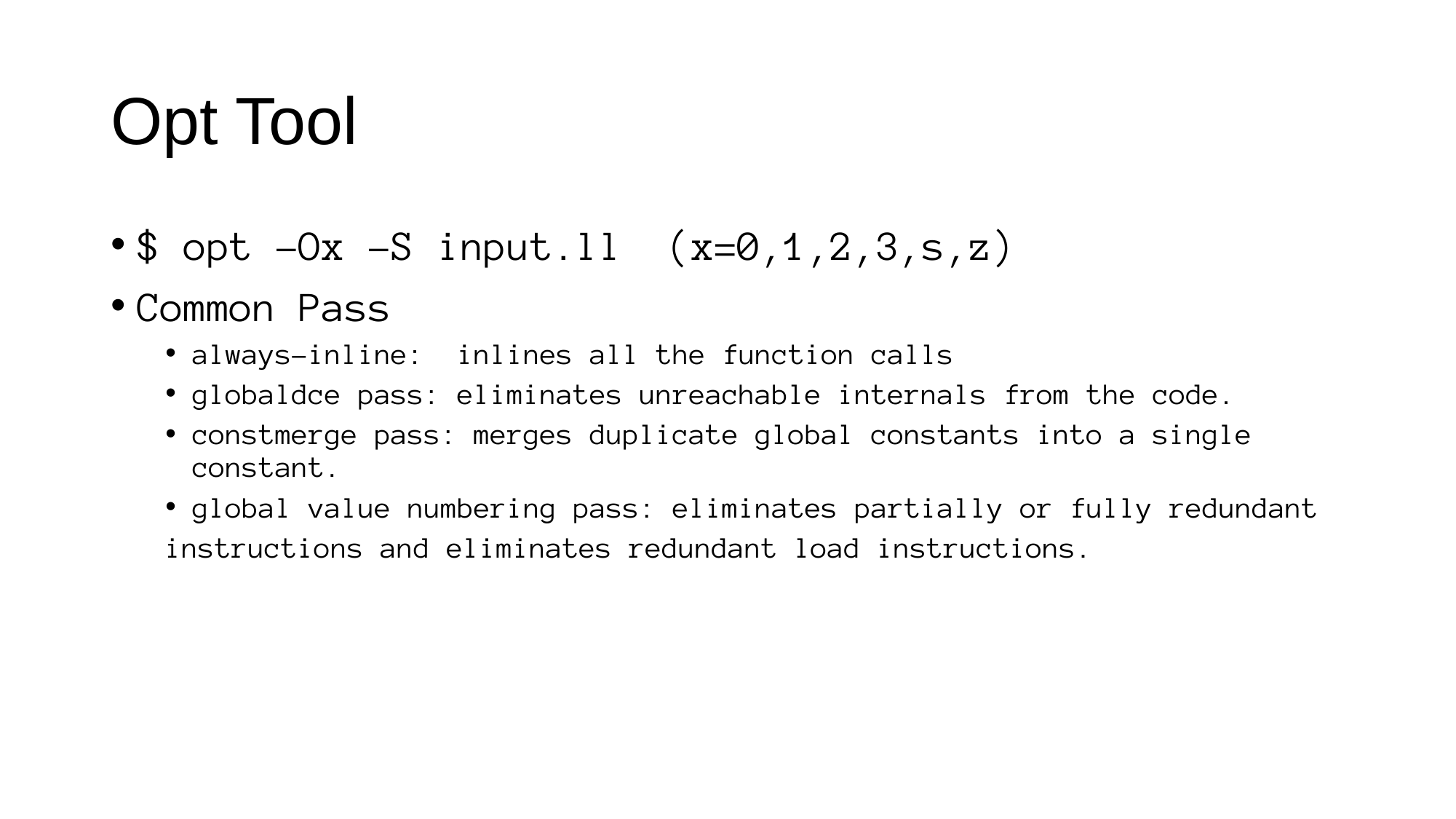

# Opt Tool
$ opt -Ox -S input.ll  (x=0,1,2,3,s,z)
Common Pass
always-inline:  inlines all the function calls
globaldce pass: eliminates unreachable internals from the code.
constmerge pass: merges duplicate global constants into a single constant.
global value numbering pass: eliminates partially or fully redundant
instructions and eliminates redundant load instructions.